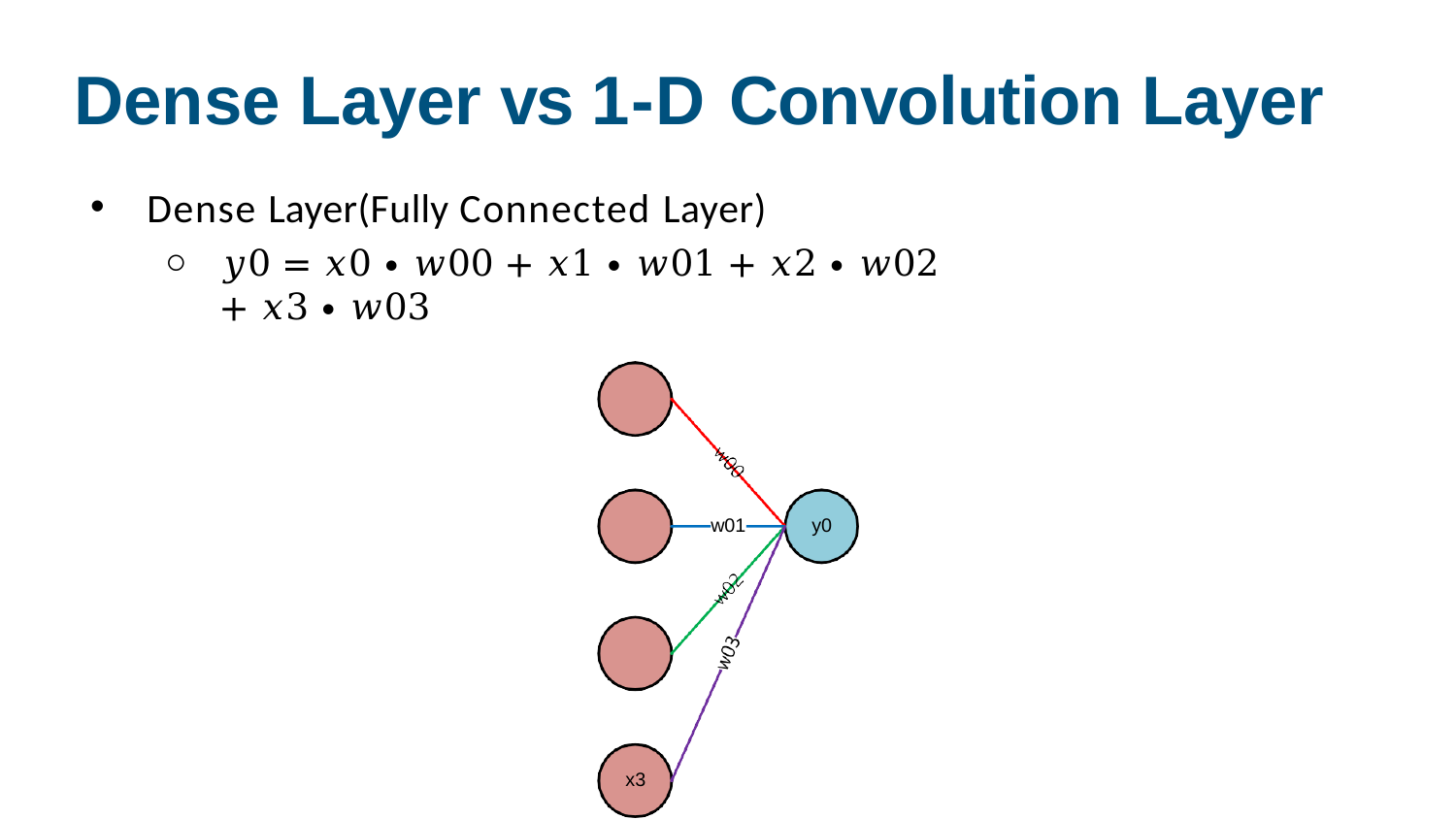

# Dense Layer vs 1-D Convolution Layer
Dense Layer(Fully Connected Layer)
𝑦0 = 𝑥0 ∙ 𝑤00 + 𝑥1 ∙ 𝑤01 + 𝑥2 ∙ 𝑤02 + 𝑥3 ∙ 𝑤03

x0
x1
w01
y0
x2
x3